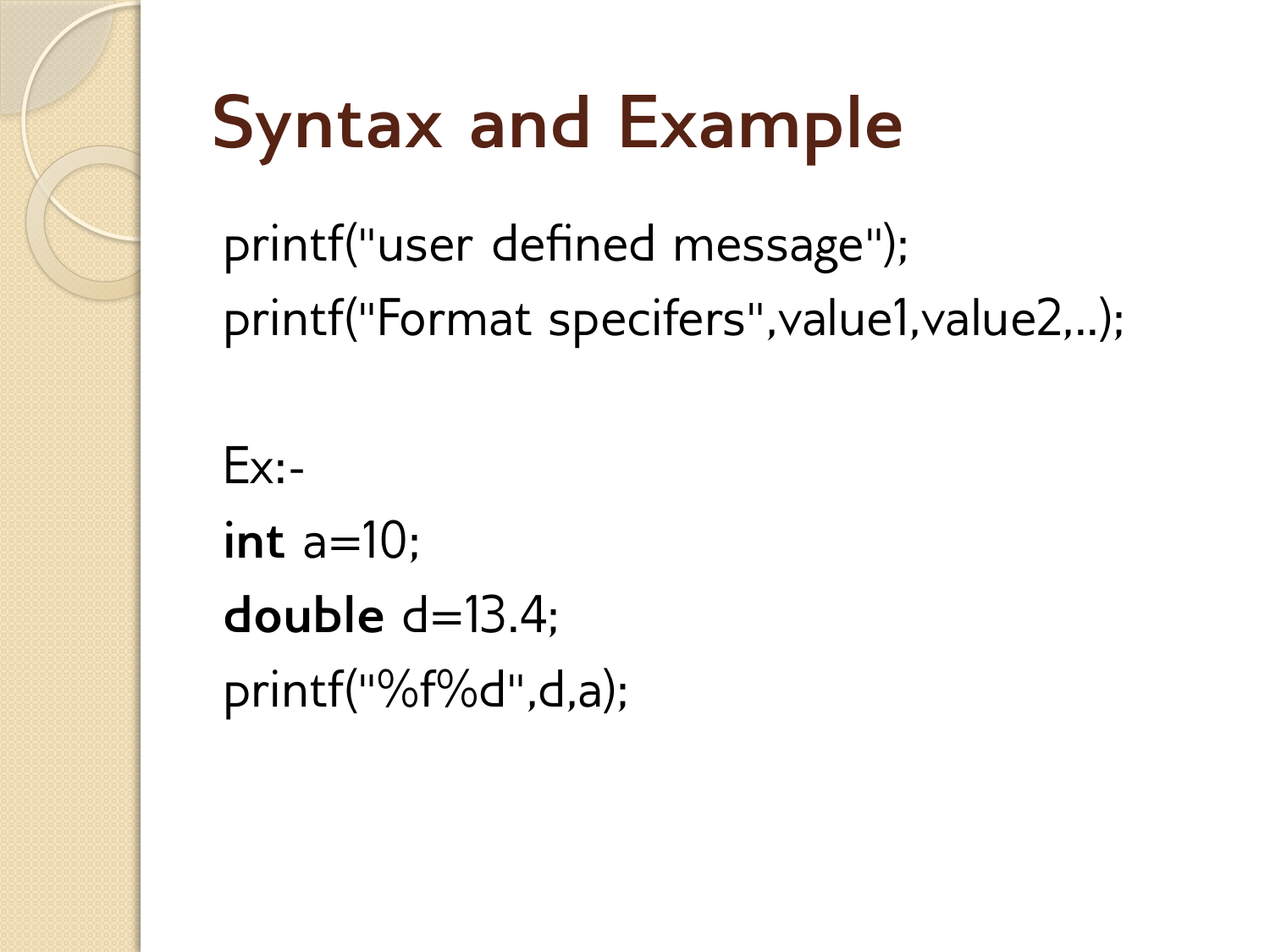

# Syntax and Example
printf("user defined message");
printf("Format specifers",value1,value2,..);

Ex:-
int a=10;
double d=13.4;
printf("%f%d",d,a);